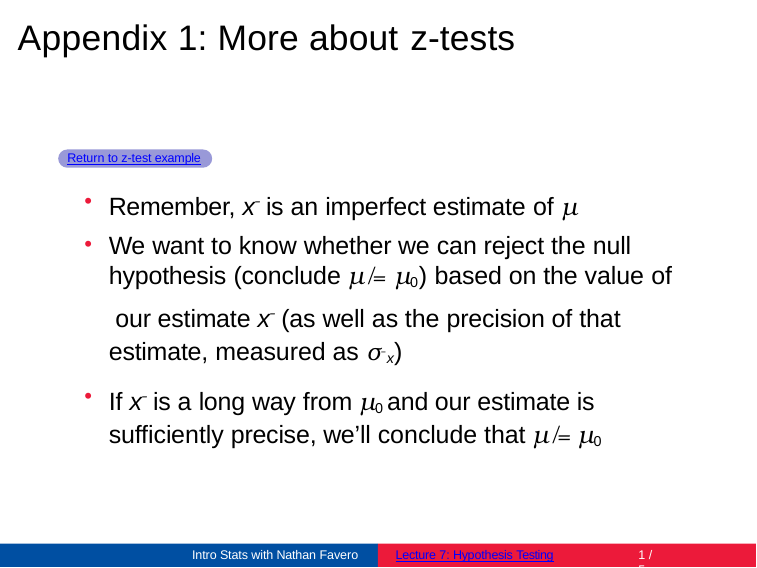

# Appendix 1: More about z-tests
Return to z-test example

Remember, x¯ is an imperfect estimate of µ
We want to know whether we can reject the null  hypothesis (conclude µ ̸= µ0) based on the value of  our estimate x¯ (as well as the precision of that  estimate, measured as σ¯x)
If x¯ is a long way from µ0 and our estimate is  sufficiently precise, we’ll conclude that µ ̸= µ0

Intro Stats with Nathan Favero
Lecture 7: Hypothesis Testing
1 / 5